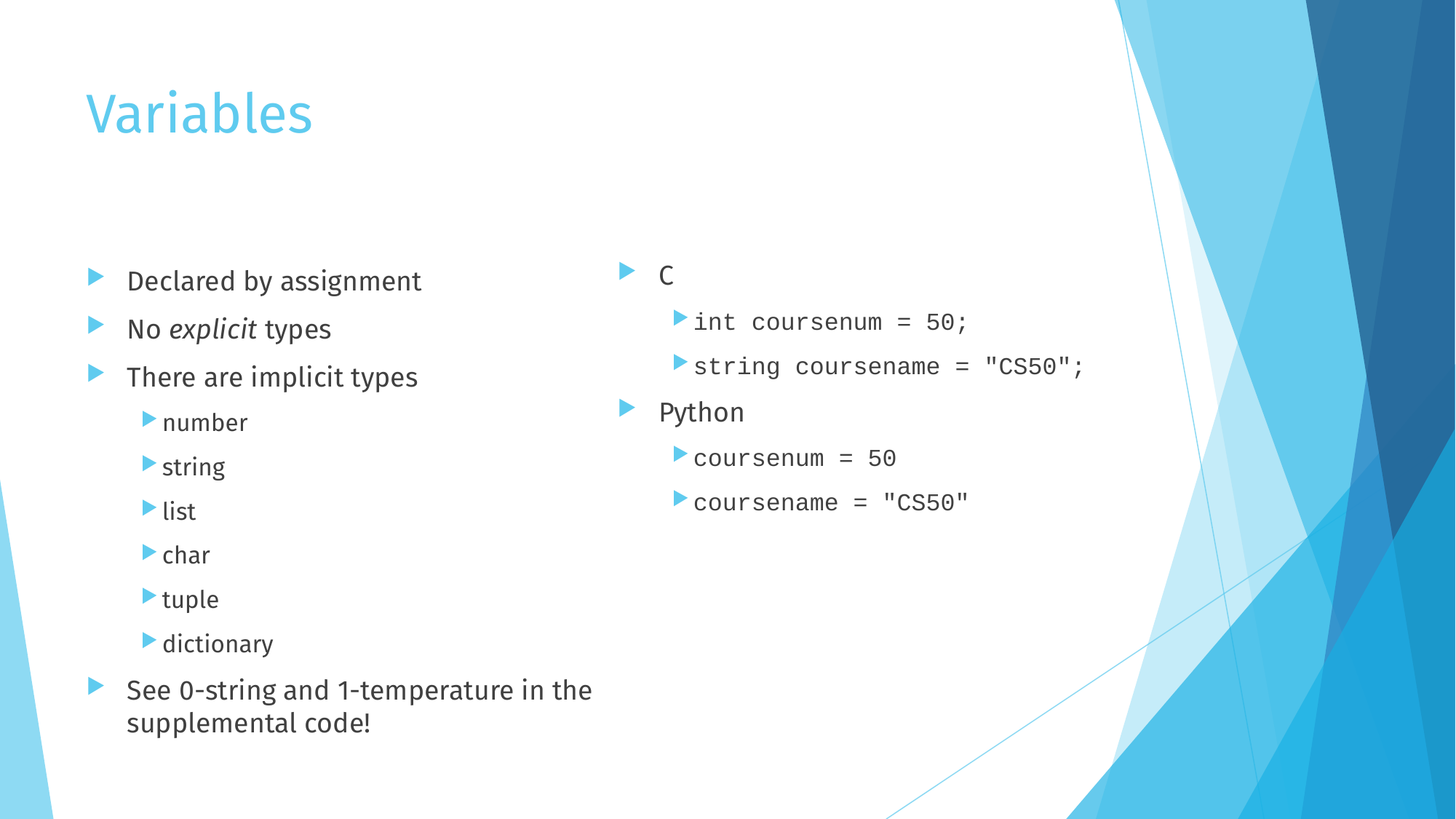

# Variables
C
int coursenum = 50;
string coursename = "CS50";
Python
coursenum = 50
coursename = "CS50"
Declared by assignment
No explicit types
There are implicit types
number
string
list
char
tuple
dictionary
See 0-string and 1-temperature in the supplemental code!